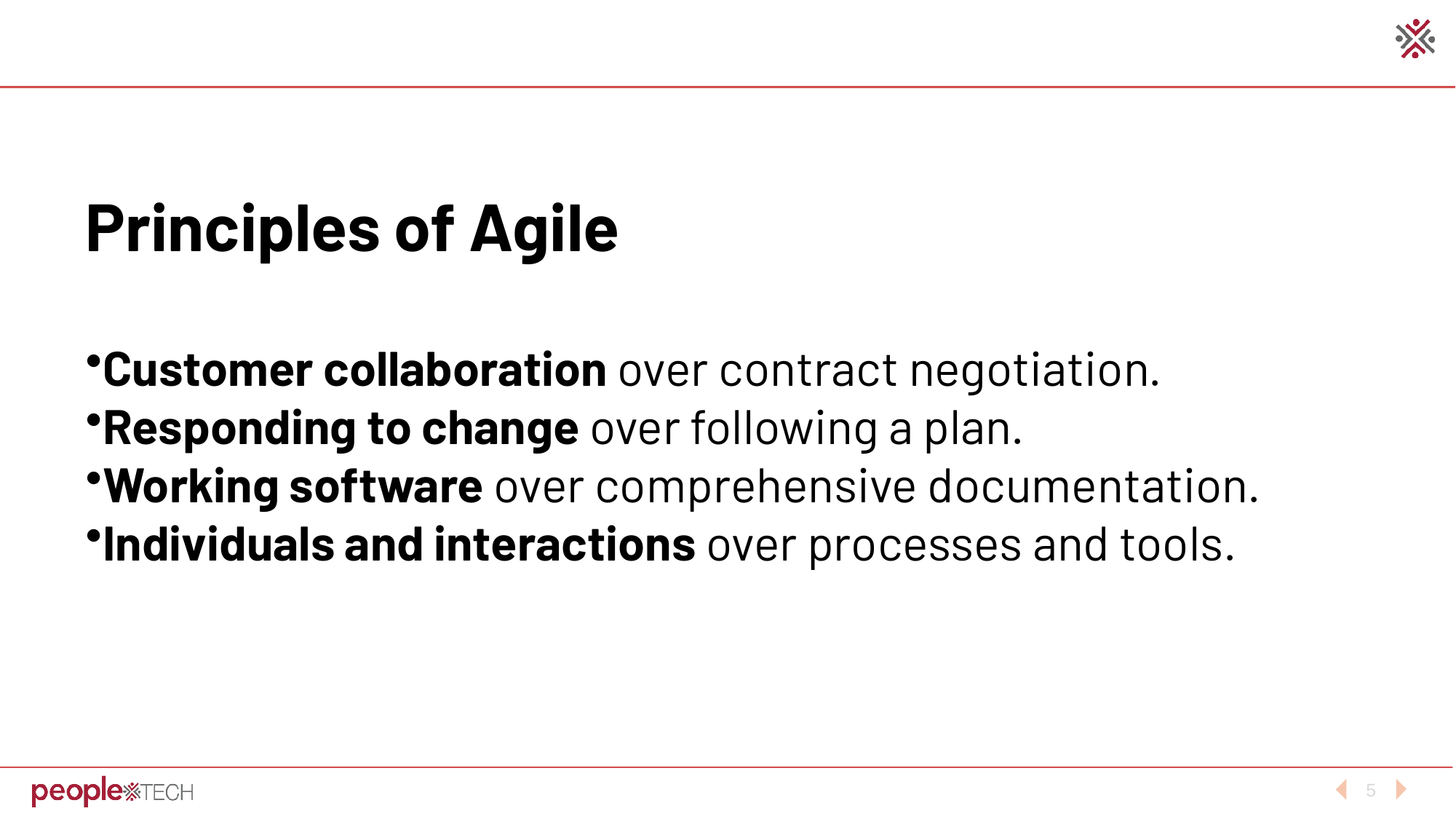

#

Principles of Agile

Customer collaboration over contract negotiation.
Responding to change over following a plan.
Working software over comprehensive documentation.
Individuals and interactions over processes and tools.